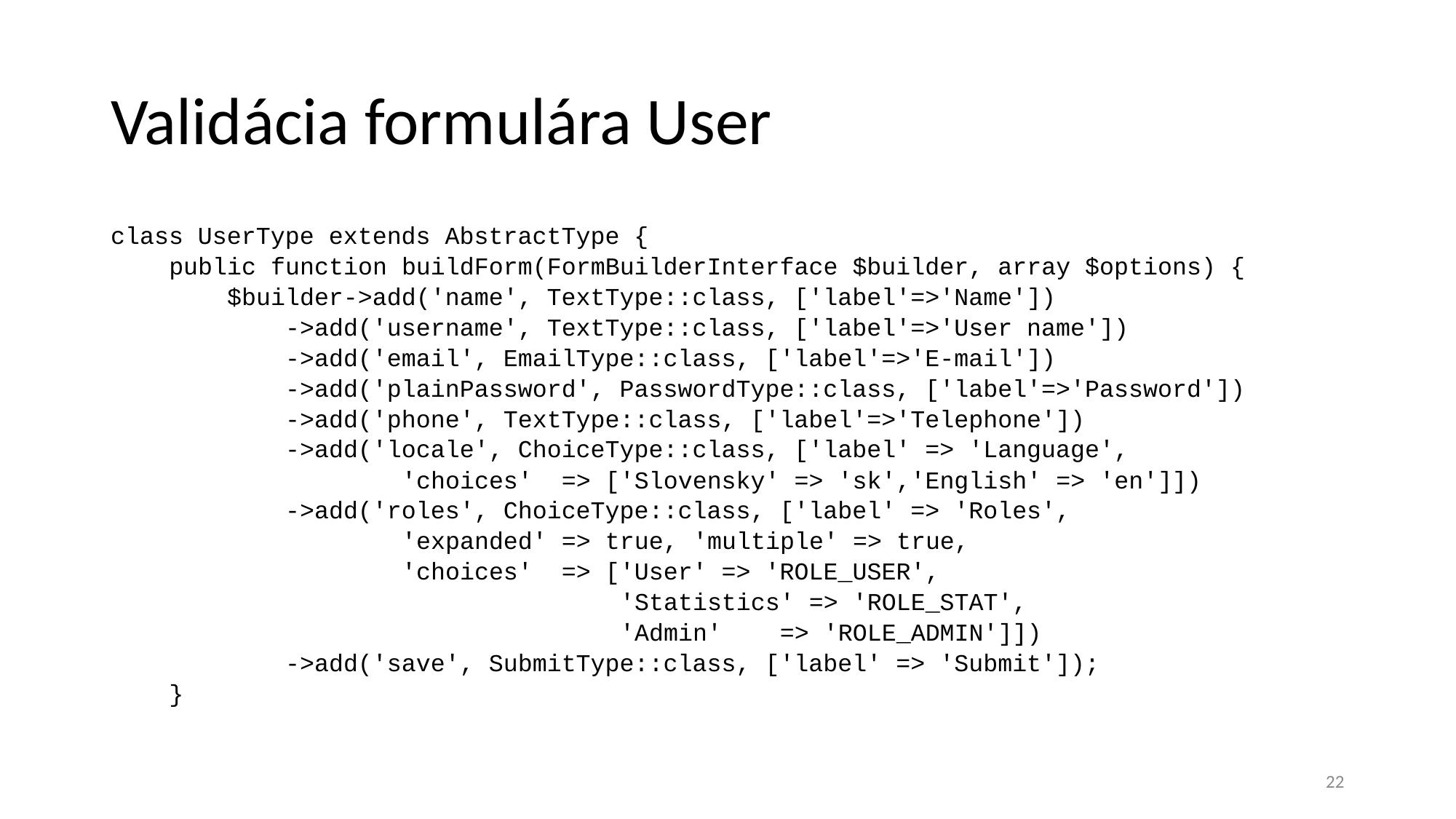

Validácia formulára User
class UserType extends AbstractType {
    public function buildForm(FormBuilderInterface $builder, array $options) {
        $builder->add('name', TextType::class, ['label'=>'Name'])
            ->add('username', TextType::class, ['label'=>'User name'])
            ->add('email', EmailType::class, ['label'=>'E-mail'])
            ->add('plainPassword', PasswordType::class, ['label'=>'Password'])
            ->add('phone', TextType::class, ['label'=>'Telephone'])
            ->add('locale', ChoiceType::class, ['label' => 'Language',
                    'choices'  => ['Slovensky' => 'sk','English' => 'en']])
            ->add('roles', ChoiceType::class, ['label' => 'Roles',
                    'expanded' => true, 'multiple' => true,
                    'choices'  => ['User' => 'ROLE_USER',
                                   'Statistics' => 'ROLE_STAT',
                                   'Admin'    => 'ROLE_ADMIN']])
            ->add('save', SubmitType::class, ['label' => 'Submit']);
    }
22